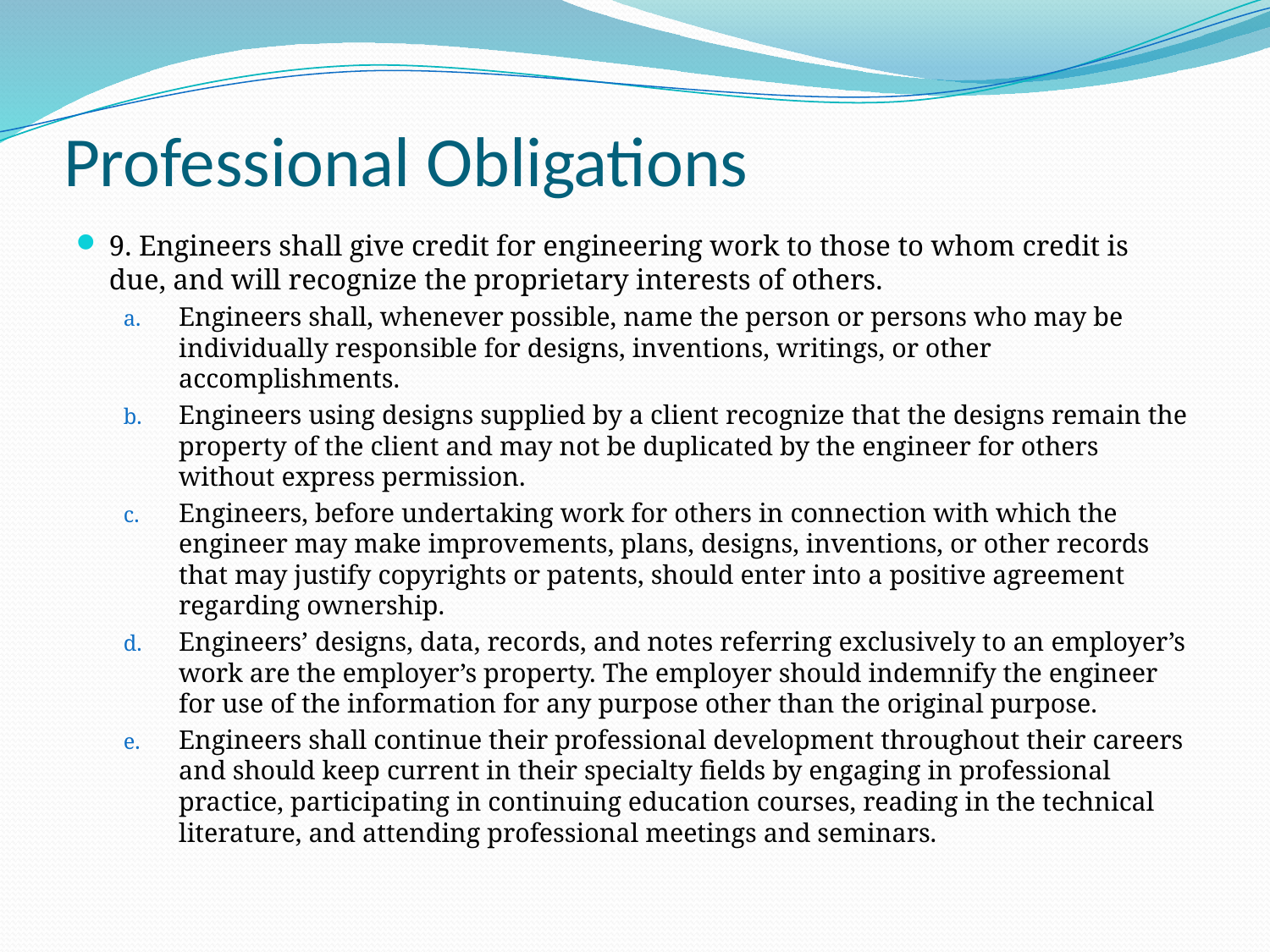

# Professional Obligations
9. Engineers shall give credit for engineering work to those to whom credit is due, and will recognize the proprietary interests of others.
Engineers shall, whenever possible, name the person or persons who may be individually responsible for designs, inventions, writings, or other accomplishments.
Engineers using designs supplied by a client recognize that the designs remain the property of the client and may not be duplicated by the engineer for others without express permission.
Engineers, before undertaking work for others in connection with which the engineer may make improvements, plans, designs, inventions, or other records that may justify copyrights or patents, should enter into a positive agreement regarding ownership.
Engineers’ designs, data, records, and notes referring exclusively to an employer’s work are the employer’s property. The employer should indemnify the engineer for use of the information for any purpose other than the original purpose.
Engineers shall continue their professional development throughout their careers and should keep current in their specialty fields by engaging in professional practice, participating in continuing education courses, reading in the technical literature, and attending professional meetings and seminars.